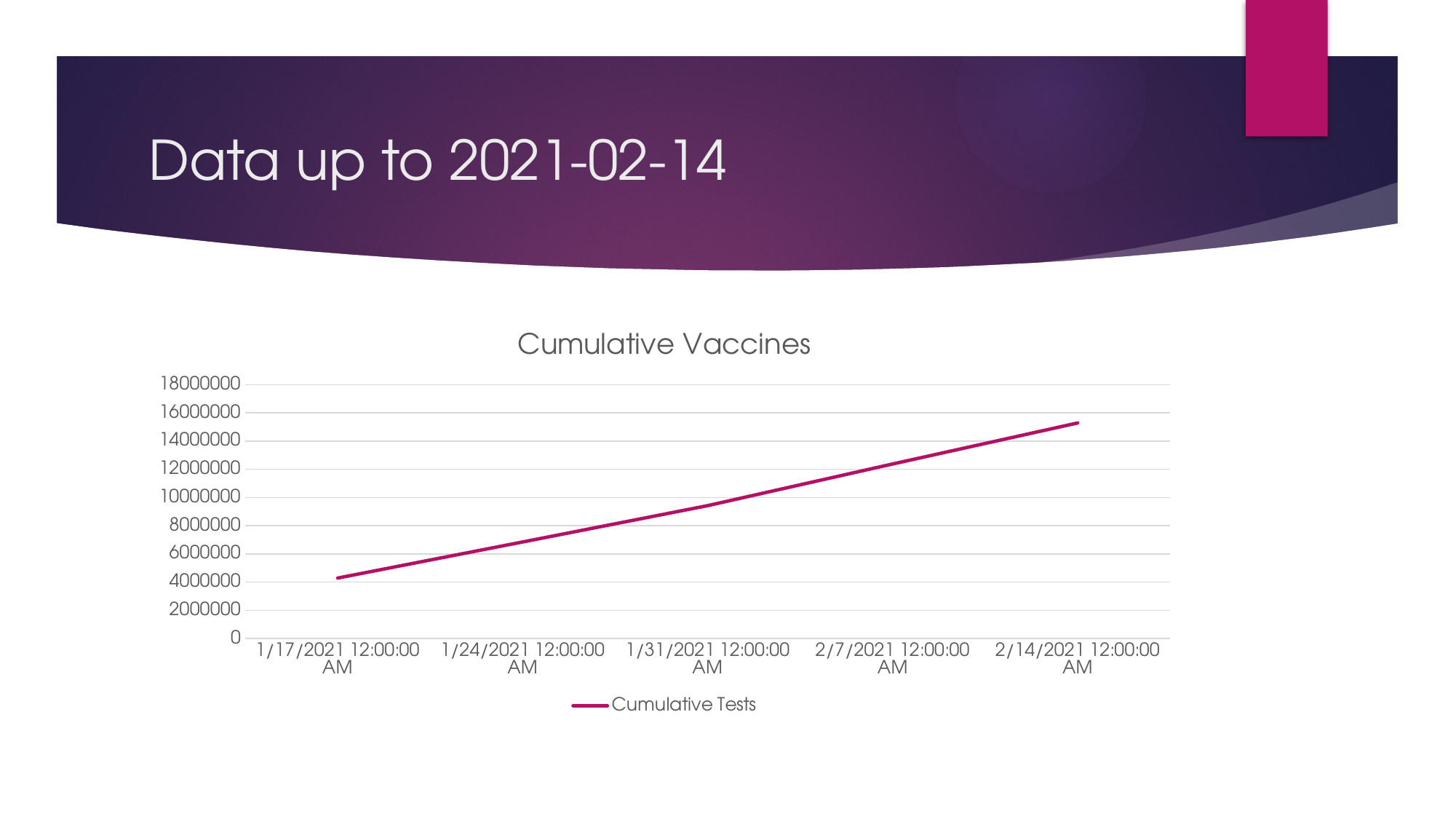

# Data up to 2021-02-14

### Chart: Cumulative Vaccines

| Category | Cumulative Tests |
|---|---|
| 1/17/2021 12:00:00 AM | 4289494.0 |
| 1/24/2021 12:00:00 AM | 6846895.0 |
| 1/31/2021 12:00:00 AM | 9426227.0 |
| 2/7/2021 12:00:00 AM | 12376946.0 |
| 2/14/2021 12:00:00 AM | 15285101.0 |